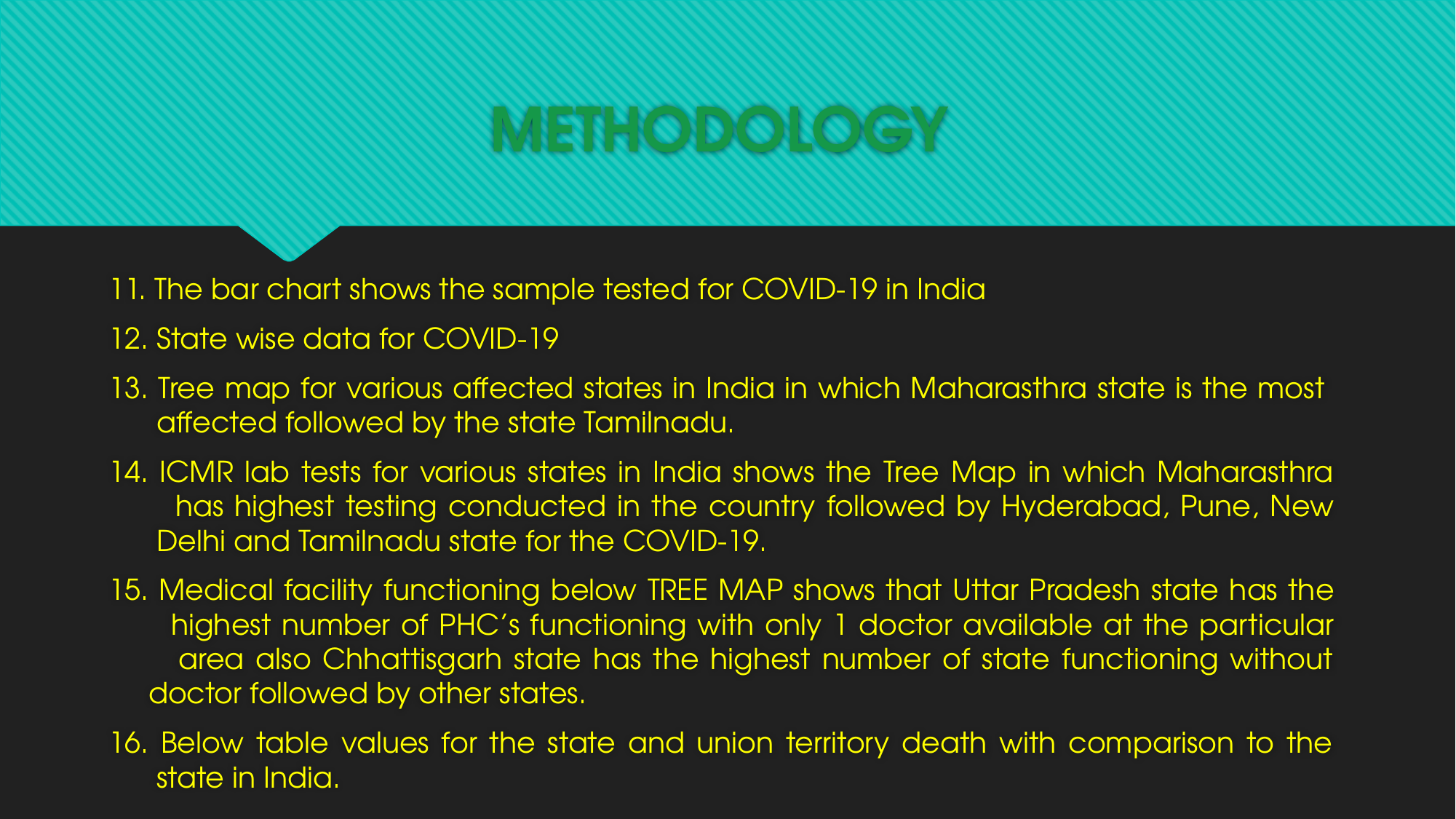

# METHODOLOGY
11. The bar chart shows the sample tested for COVID-19 in India
12. State wise data for COVID-19
13. Tree map for various affected states in India in which Maharasthra state is the most
      affected followed by the state Tamilnadu.
14. ICMR lab tests for various states in India shows the Tree Map in which Maharasthra
      has highest testing conducted in the country followed by Hyderabad, Pune, New
      Delhi and Tamilnadu state for the COVID-19.
15. Medical facility functioning below TREE MAP shows that Uttar Pradesh state has the
      highest number of PHC’s functioning with only 1 doctor available at the particular
      area also Chhattisgarh state has the highest number of state functioning without
     doctor followed by other states.
16. Below table values for the state and union territory death with comparison to the
      state in India.